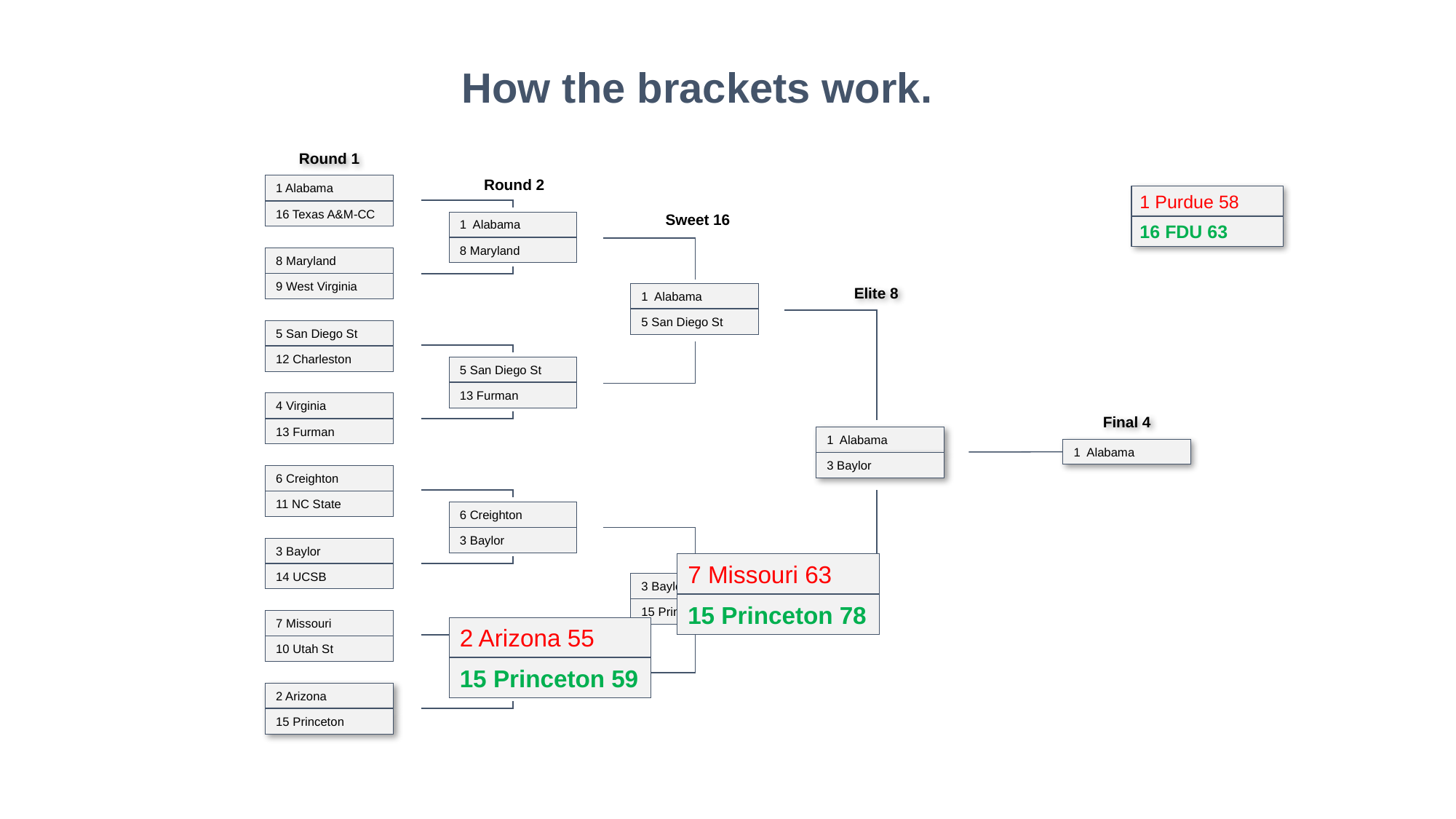

How the brackets work.
Round 1
1 Alabama
16 Texas A&M-CC
8 Maryland
9 West Virginia
5 San Diego St
12 Charleston
4 Virginia
13 Furman
6 Creighton
11 NC State
3 Baylor
14 UCSB
7 Missouri
10 Utah St
2 Arizona
15 Princeton
Round 2
1  Alabama
8 Maryland
5 San Diego St
13 Furman
6 Creighton
3 Baylor
7 Missouri
15 Princeton
1 Purdue 58
16 FDU 63
7 Missouri 63
15 Princeton 78
2 Arizona 55
15 Princeton 59
Sweet 16
1  Alabama
5 San Diego St
3 Baylor
15 Princeton
Elite 8
1  Alabama
3 Baylor
Final 4
1  Alabama